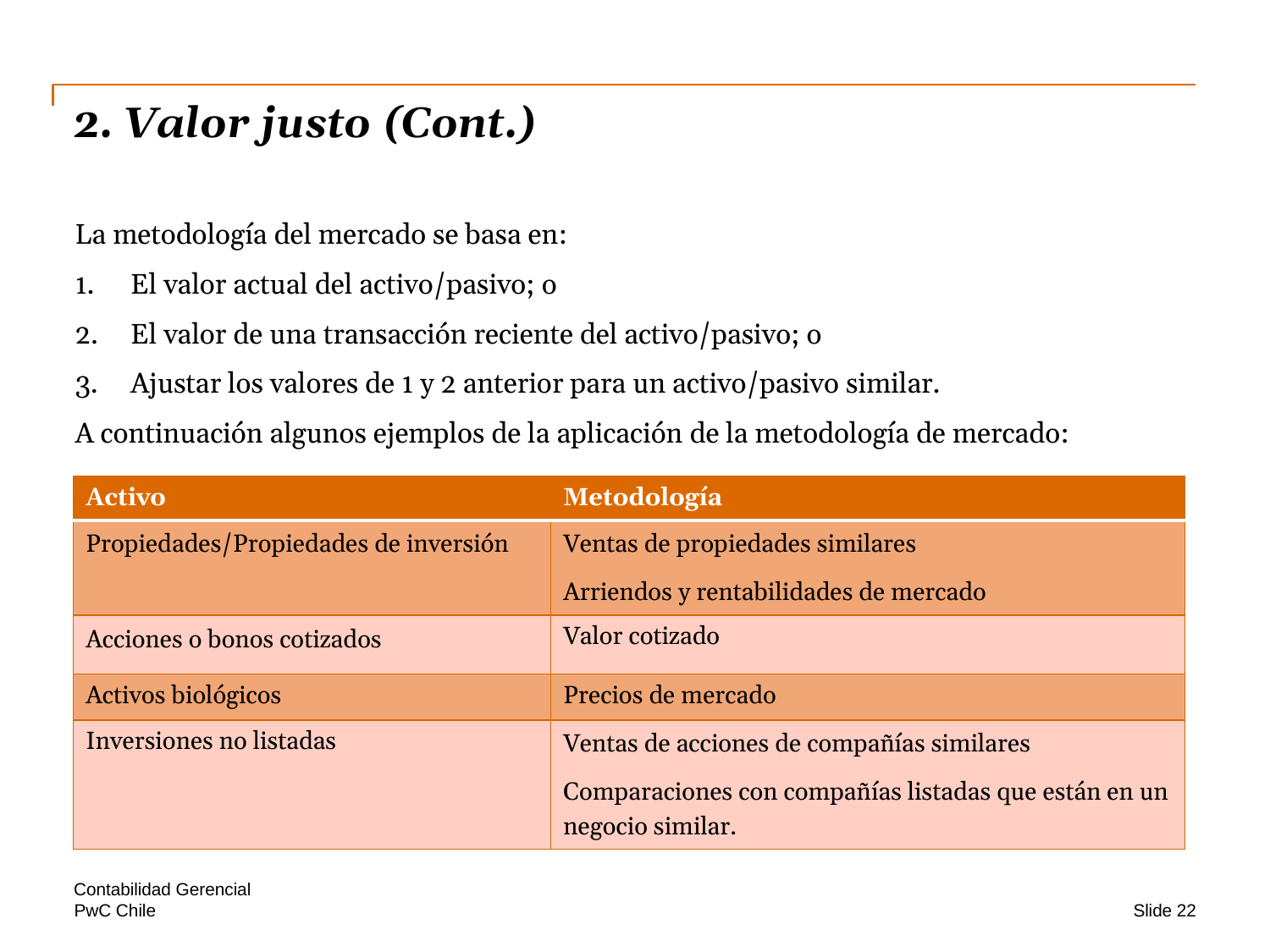

# 2. Valor justo (Cont.)
La metodología del mercado se basa en:
El valor actual del activo/pasivo; o
El valor de una transacción reciente del activo/pasivo; o
Ajustar los valores de 1 y 2 anterior para un activo/pasivo similar.
A continuación algunos ejemplos de la aplicación de la metodología de mercado:

| Activo | Metodología |
| --- | --- |
| Propiedades/Propiedades de inversión | Ventas de propiedades similares Arriendos y rentabilidades de mercado |
| Acciones o bonos cotizados | Valor cotizado |
| Activos biológicos | Precios de mercado |
| Inversiones no listadas | Ventas de acciones de compañías similares Comparaciones con compañías listadas que están en un negocio similar. |
Contabilidad Gerencial
Slide 22